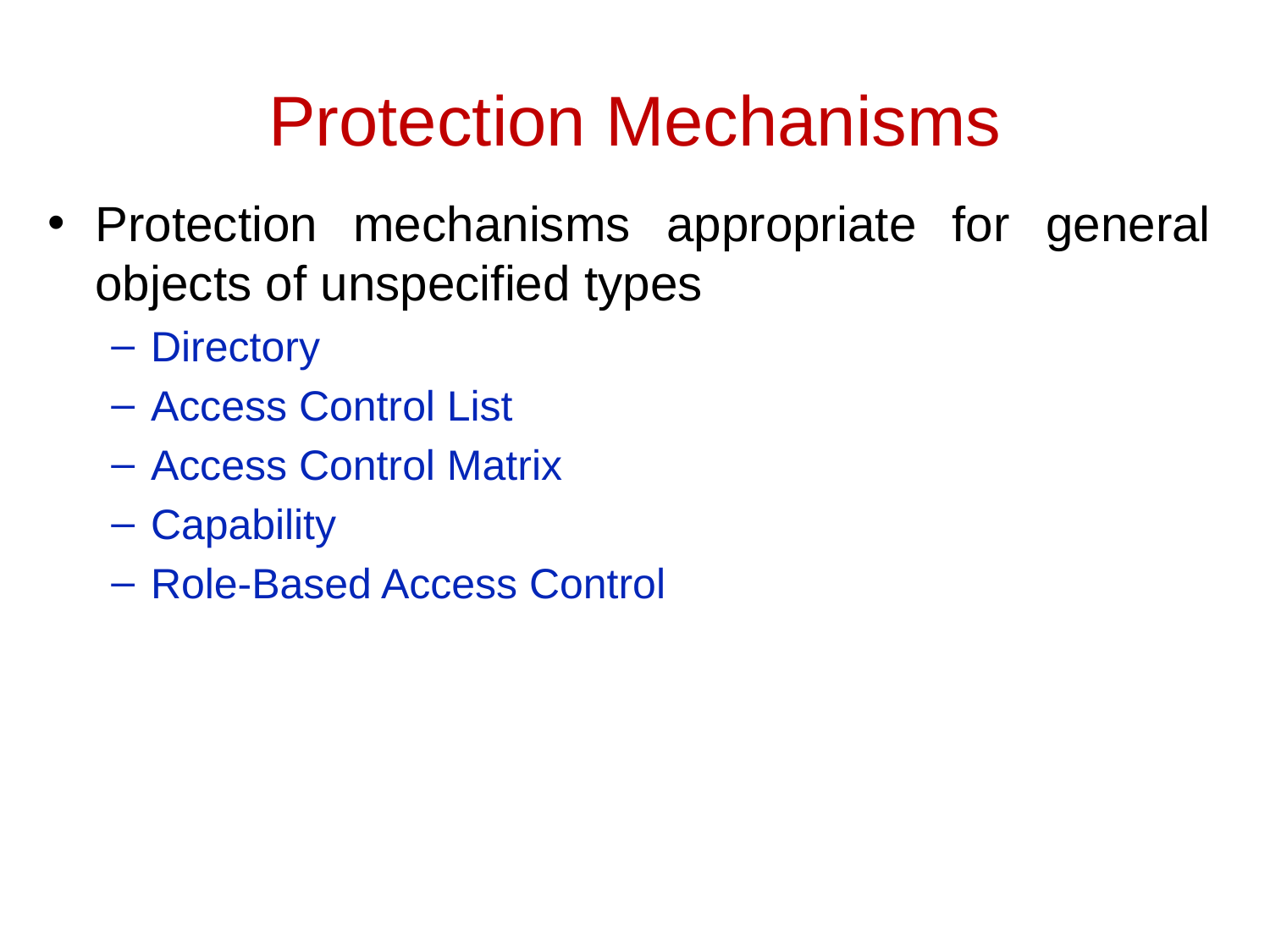

# Protection Mechanisms
Protection mechanisms appropriate for general objects of unspecified types
Directory
Access Control List
Access Control Matrix
Capability
Role-Based Access Control